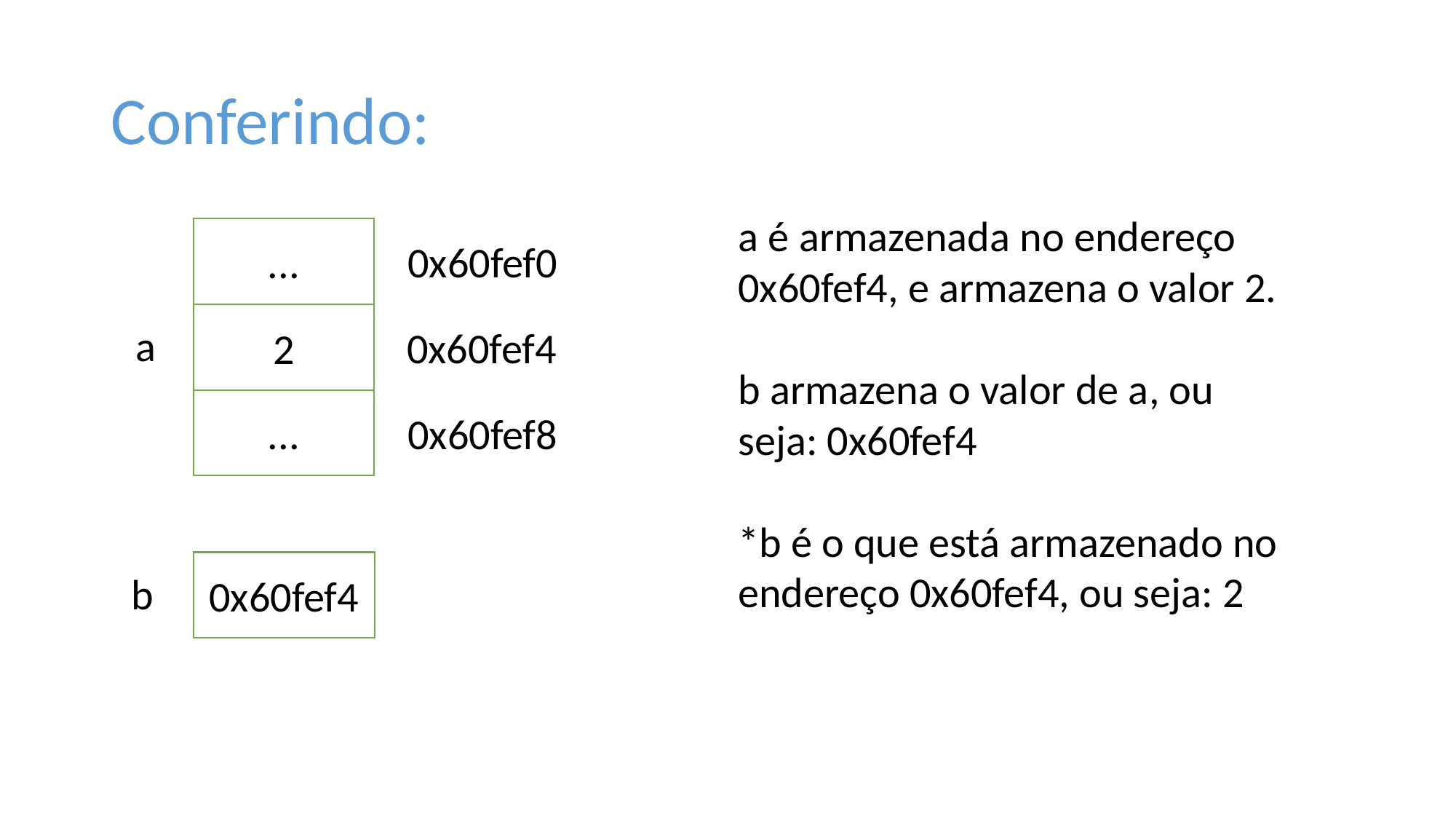

# Conferindo:
a é armazenada no endereço 0x60fef4, e armazena o valor 2.

b armazena o valor de a, ou seja: 0x60fef4

*b é o que está armazenado no endereço 0x60fef4, ou seja: 2

...
 0x60fef0
2
a
 0x60fef4
...
 0x60fef8
0x60fef4
b